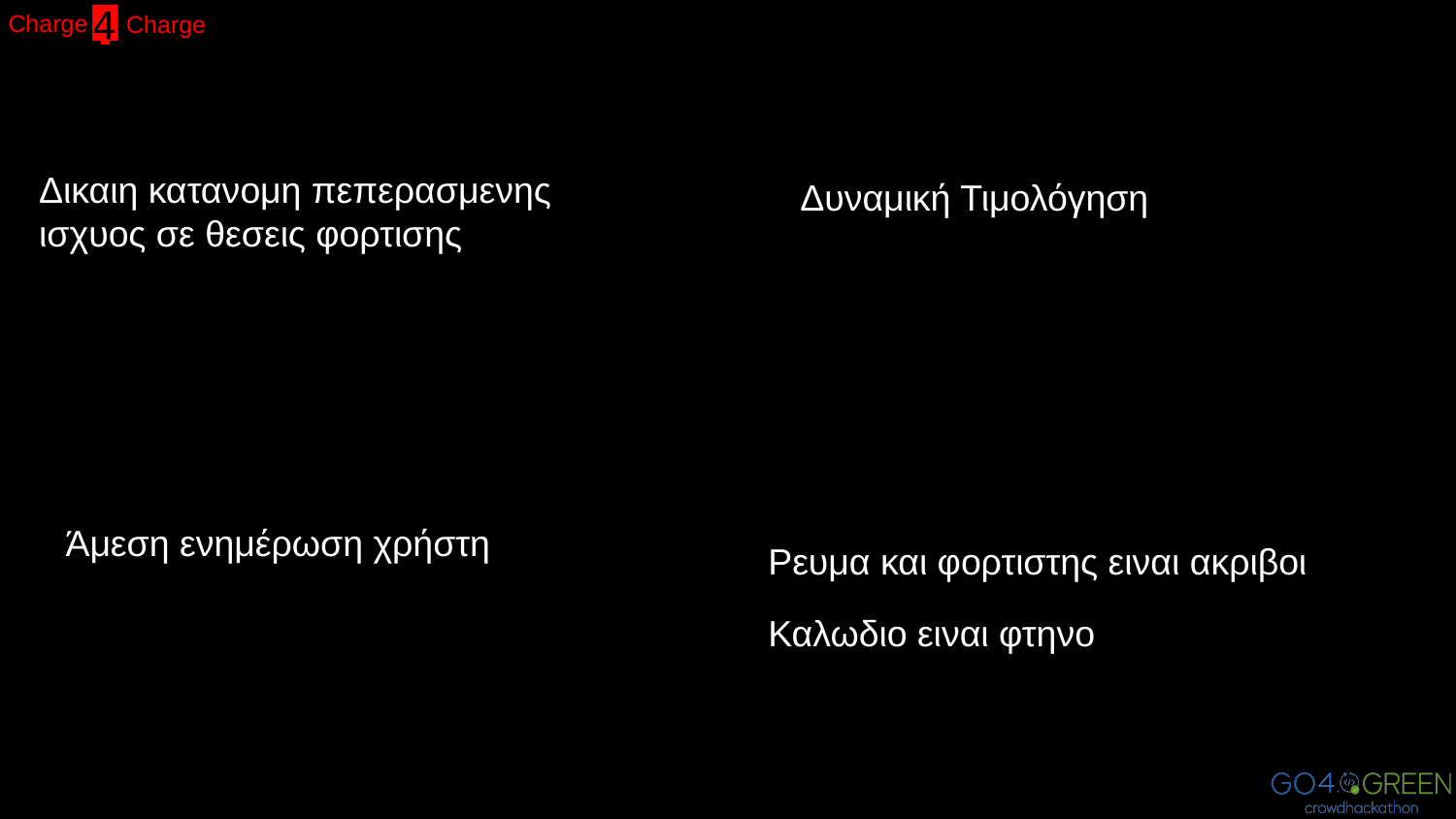

Δικαιη κατανομη πεπερασμενης
ισχυος σε θεσεις φορτισης
Δυναμική Τιμολόγηση
Άμεση ενημέρωση χρήστη
Ρευμα και φορτιστης ειναι ακριβοι

Καλωδιο ειναι φτηνο